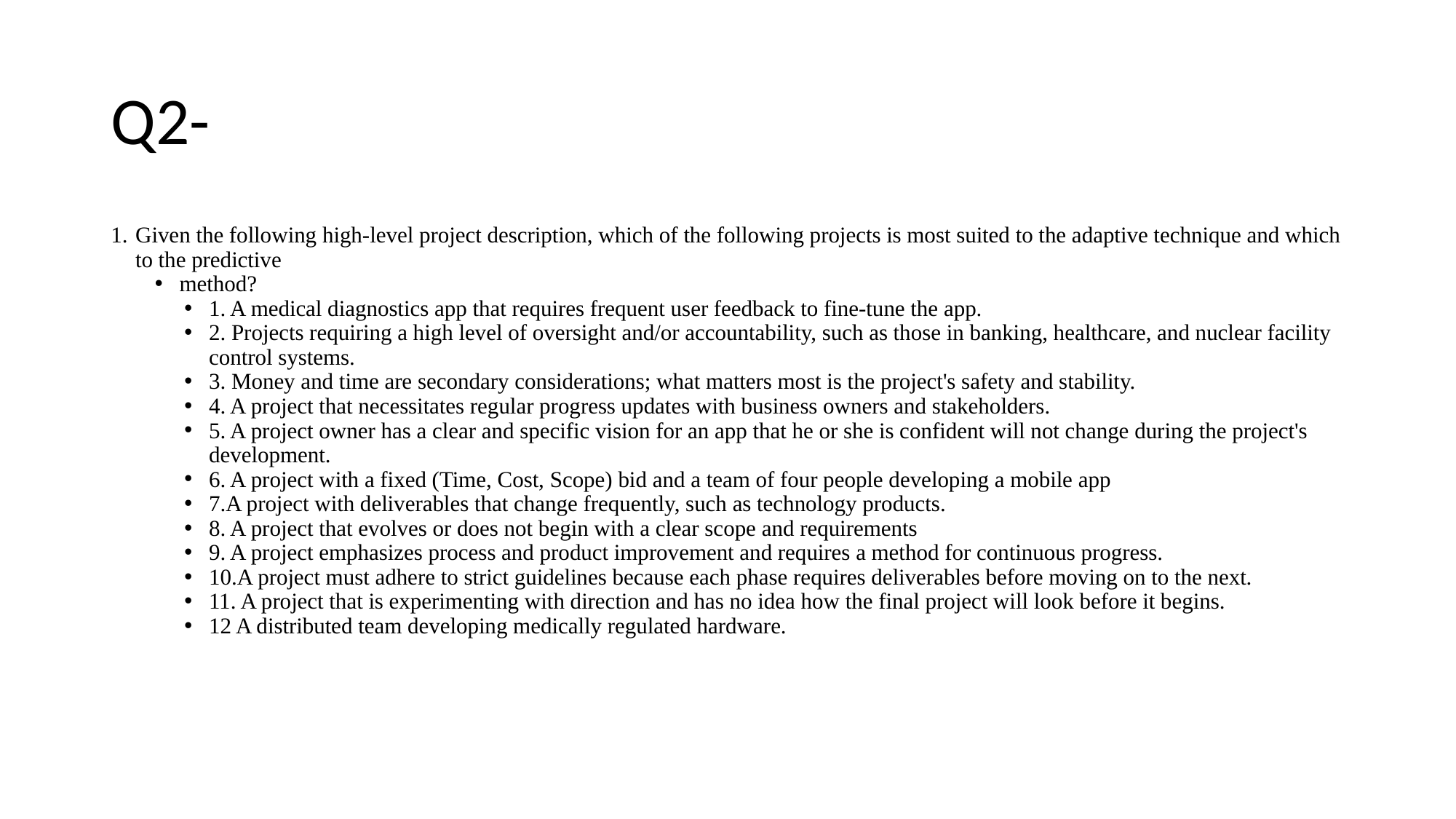

# Q2-
Given the following high-level project description, which of the following projects is most suited to the adaptive technique and which to the predictive
method?
1. A medical diagnostics app that requires frequent user feedback to fine-tune the app.
2. Projects requiring a high level of oversight and/or accountability, such as those in banking, healthcare, and nuclear facility control systems.
3. Money and time are secondary considerations; what matters most is the project's safety and stability.
4. A project that necessitates regular progress updates with business owners and stakeholders.
5. A project owner has a clear and specific vision for an app that he or she is confident will not change during the project's development.
6. A project with a fixed (Time, Cost, Scope) bid and a team of four people developing a mobile app
7.A project with deliverables that change frequently, such as technology products.
8. A project that evolves or does not begin with a clear scope and requirements
9. A project emphasizes process and product improvement and requires a method for continuous progress.
10.A project must adhere to strict guidelines because each phase requires deliverables before moving on to the next.
11. A project that is experimenting with direction and has no idea how the final project will look before it begins.
12 A distributed team developing medically regulated hardware.